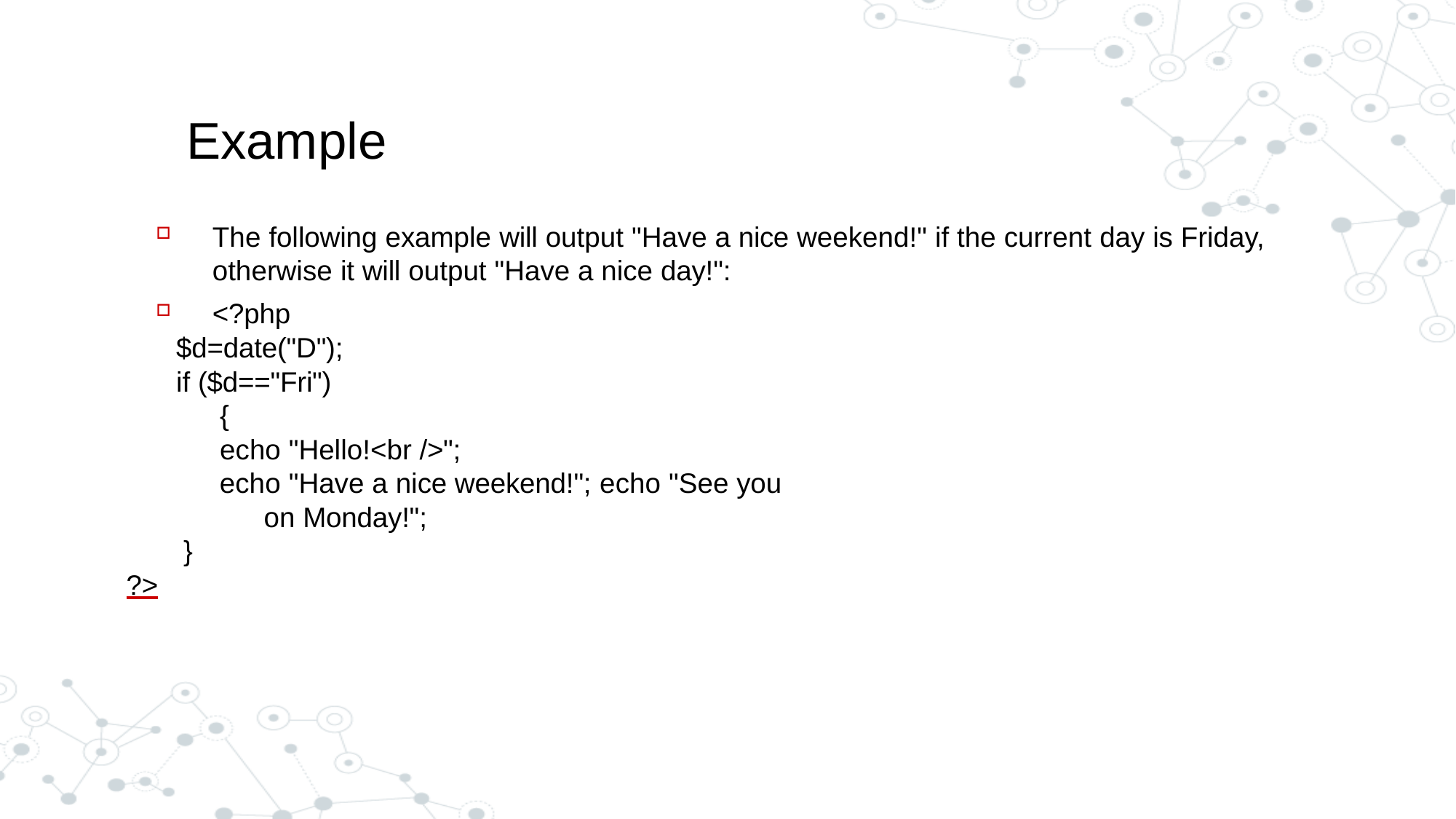

# Example
The following example will output "Have a nice weekend!" if the current day is Friday,
otherwise it will output "Have a nice day!":
<?php
$d=date("D");
if ($d=="Fri")
{
echo "Hello!<br />";
echo "Have a nice weekend!"; echo "See you  on Monday!";
}
?>